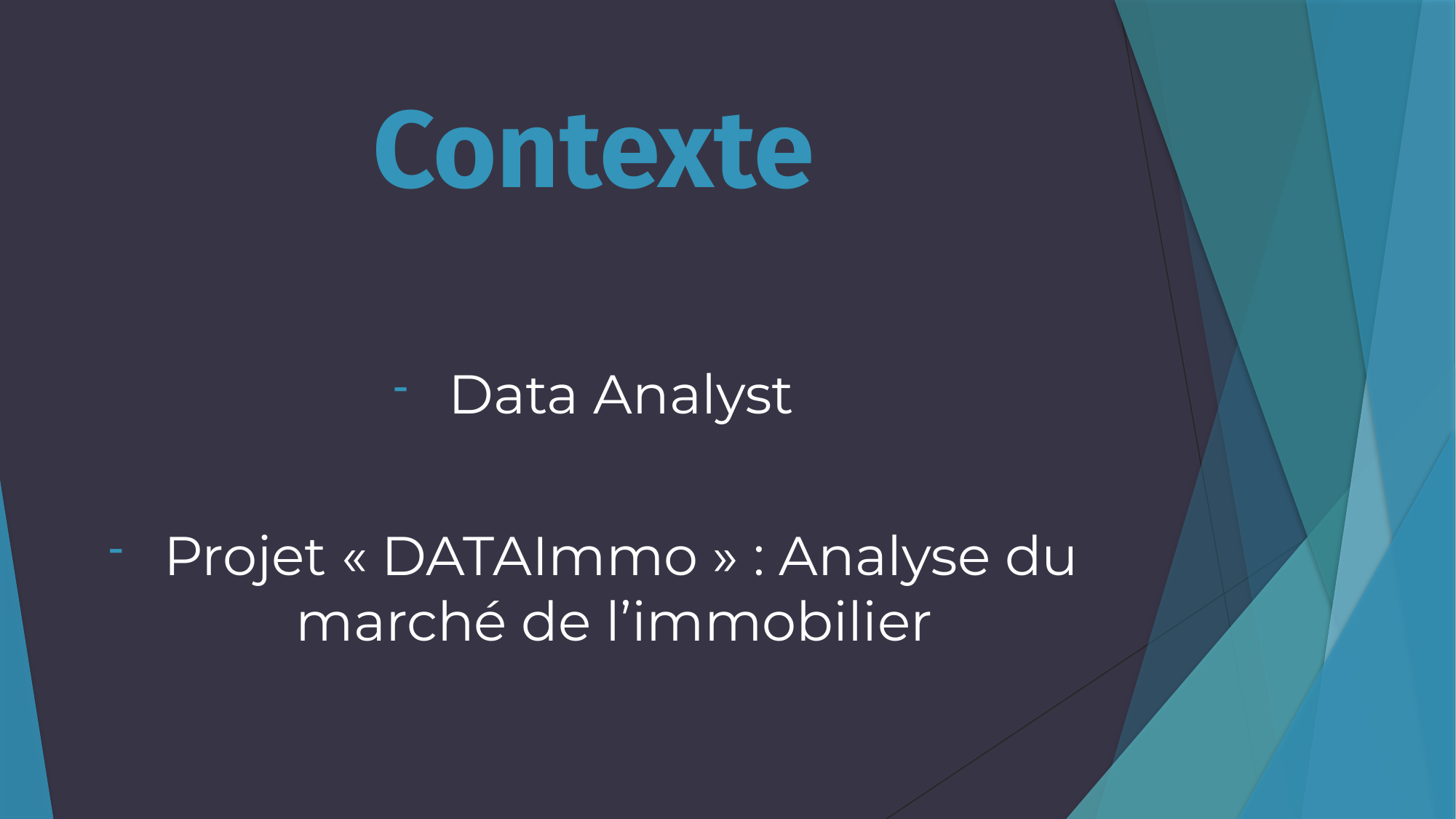

# Contexte

 Data Analyst

 Projet « DATAImmo » : Analyse du marché de l’immobilier